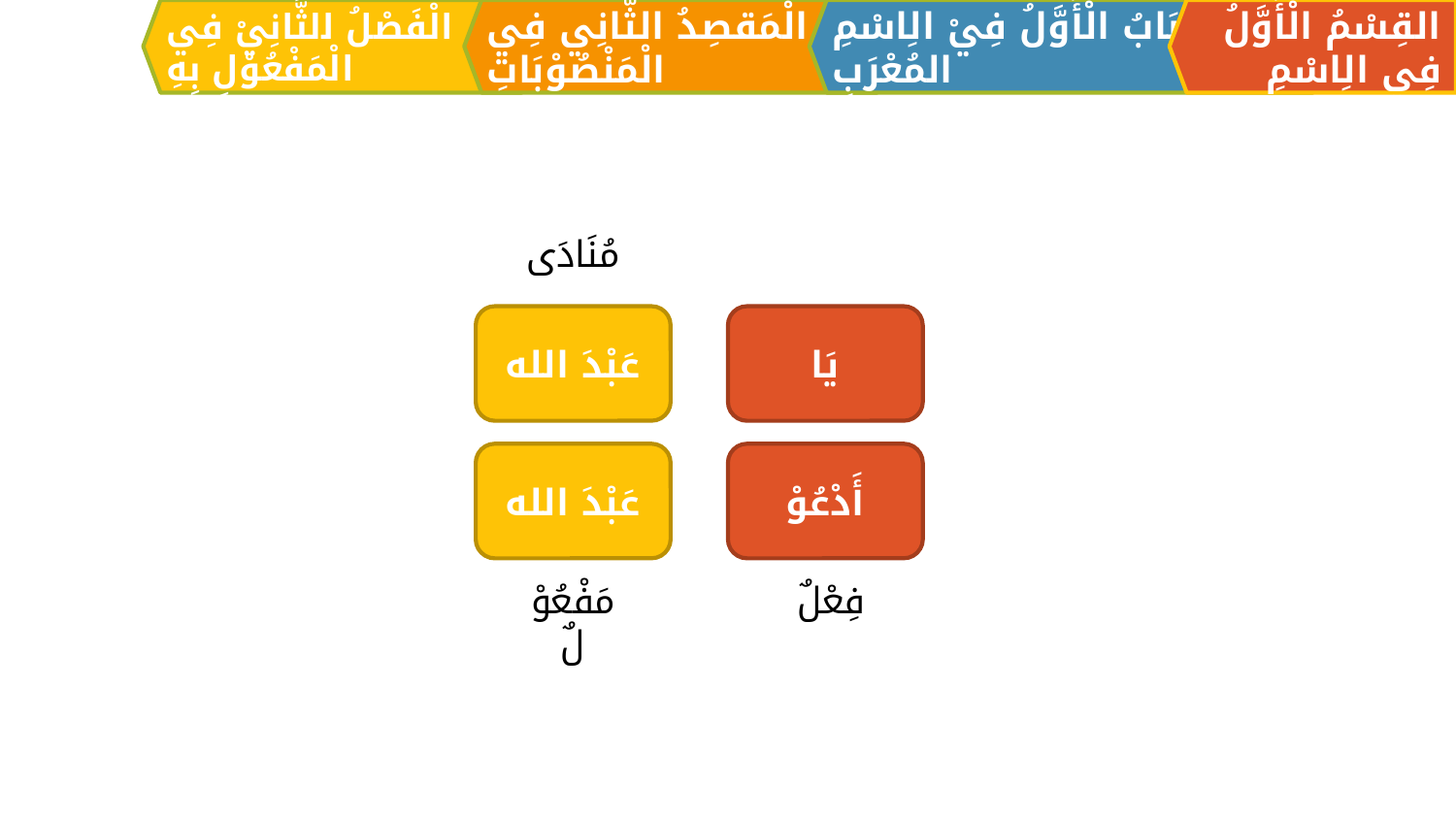

الْمَقصِدُ الثَّانِي فِي الْمَنْصُوْبَاتِ
القِسْمُ الْأَوَّلُ فِي الِاسْمِ
اَلبَابُ الْأَوَّلُ فِيْ الِاسْمِ المُعْرَبِ
الْفَصْلُ الثَّانِيْ فِي الْمَفْعُوْلِ بِهِ
مُنَادَی
عَبْدَ الله
يَا
عَبْدَ الله
أَدْعُوْ
مَفْعُوْلٌ
فِعْلٌ